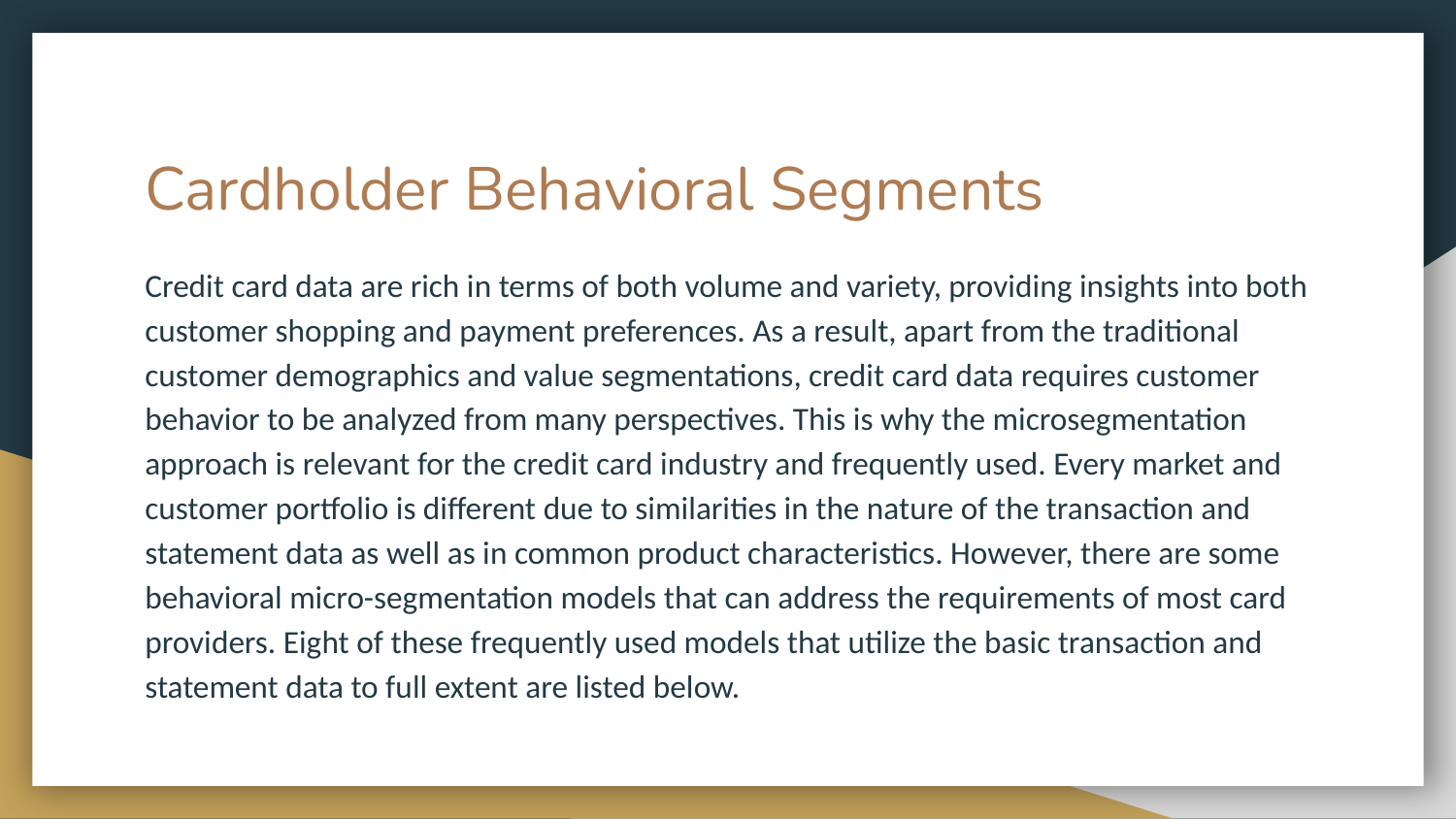

# Cardholder Behavioral Segments
Credit card data are rich in terms of both volume and variety, providing insights into both customer shopping and payment preferences. As a result, apart from the traditional customer demographics and value segmentations, credit card data requires customer behavior to be analyzed from many perspectives. This is why the microsegmentation approach is relevant for the credit card industry and frequently used. Every market and customer portfolio is different due to similarities in the nature of the transaction and statement data as well as in common product characteristics. However, there are some behavioral micro-segmentation models that can address the requirements of most card providers. Eight of these frequently used models that utilize the basic transaction and statement data to full extent are listed below.